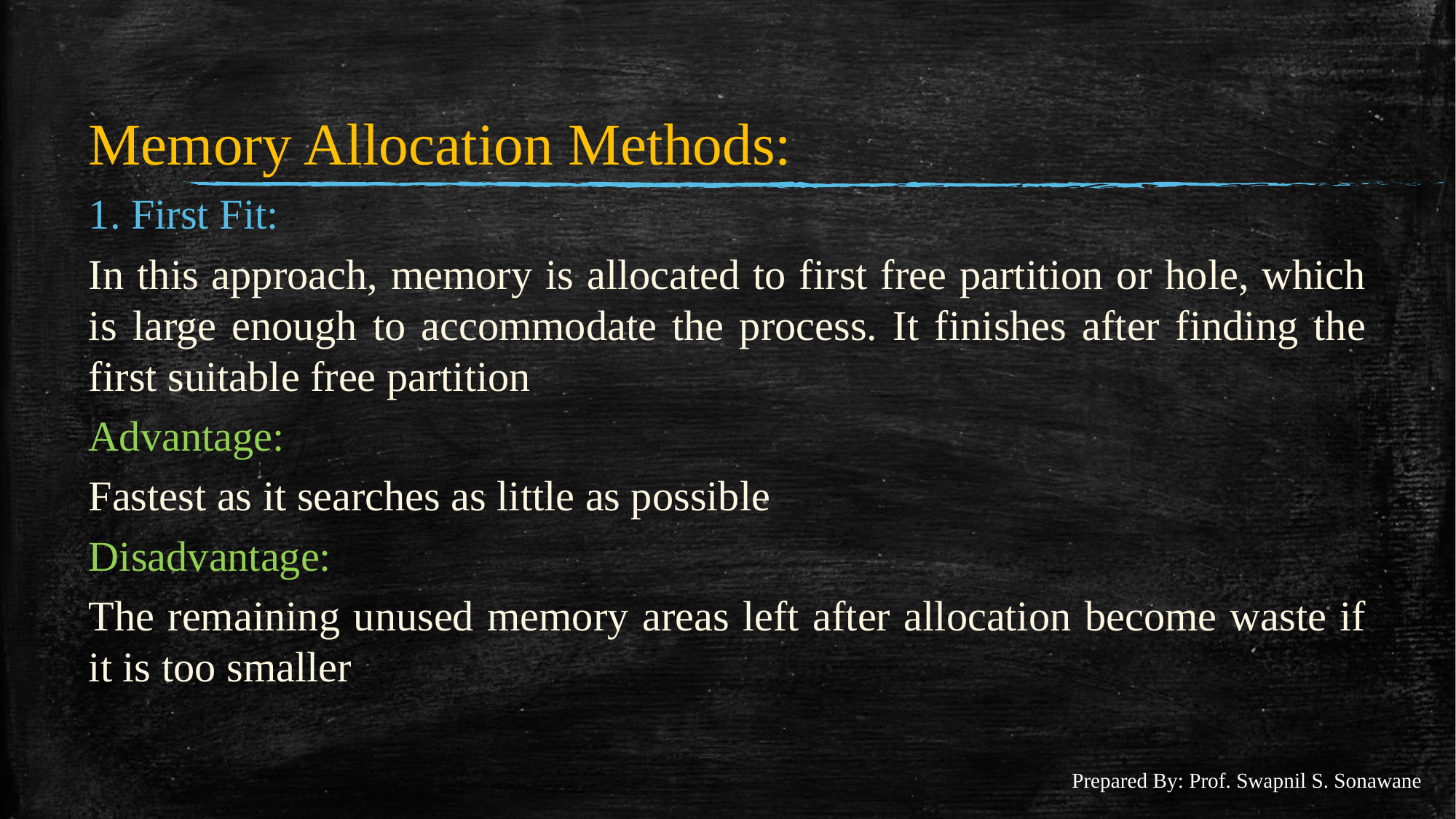

#
Memory Allocation Methods:
1. First Fit:
In this approach, memory is allocated to first free partition or hole, which is large enough to accommodate the process. It finishes after finding the first suitable free partition
Advantage:
Fastest as it searches as little as possible
Disadvantage:
The remaining unused memory areas left after allocation become waste if it is too smaller

Prepared By: Prof. Swapnil S. Sonawane